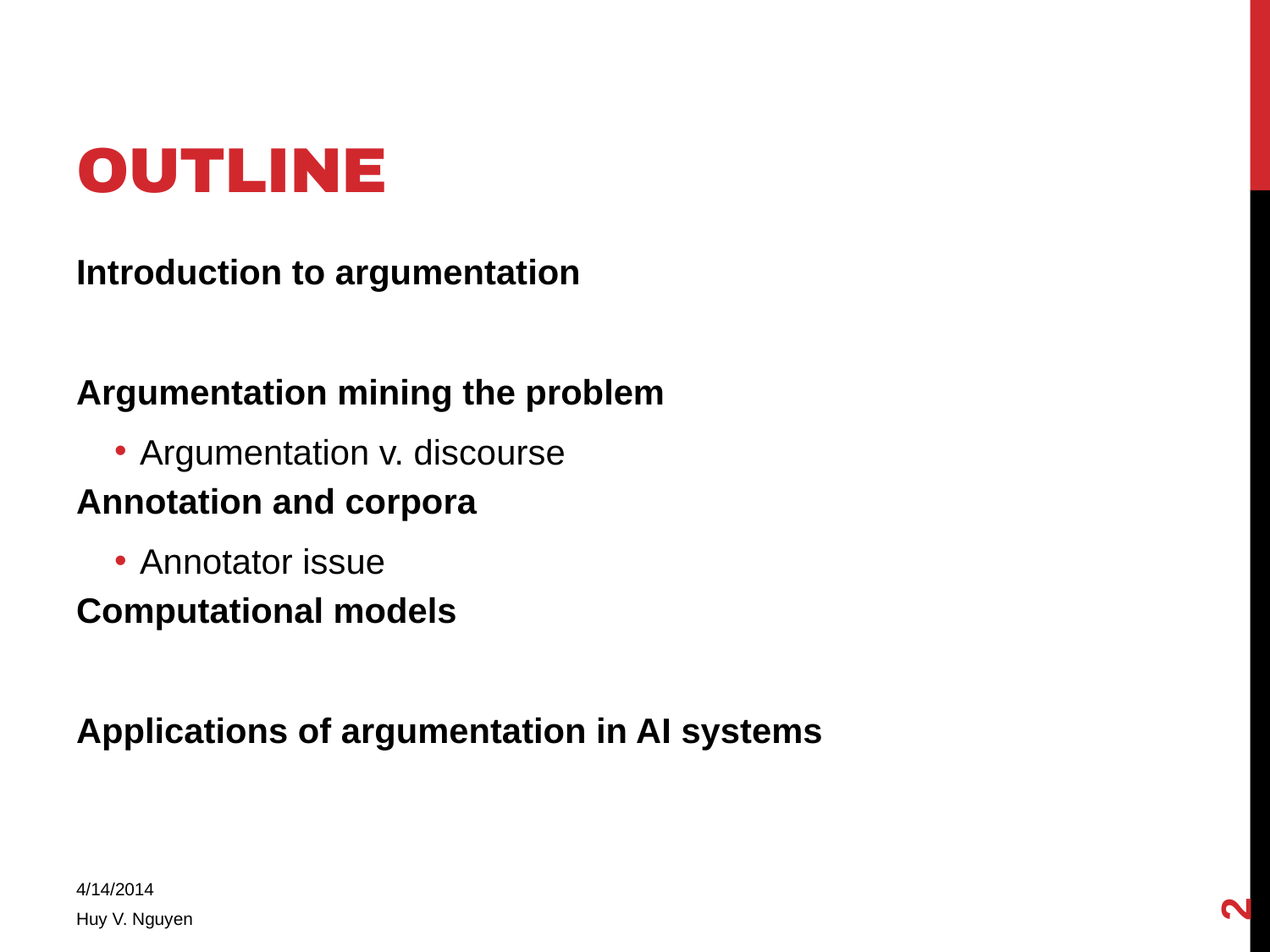

# Outline
Introduction to argumentation

Argumentation mining the problem
Argumentation v. discourse
Annotation and corpora
Annotator issue
Computational models

Applications of argumentation in AI systems
2
4/14/2014
Huy V. Nguyen